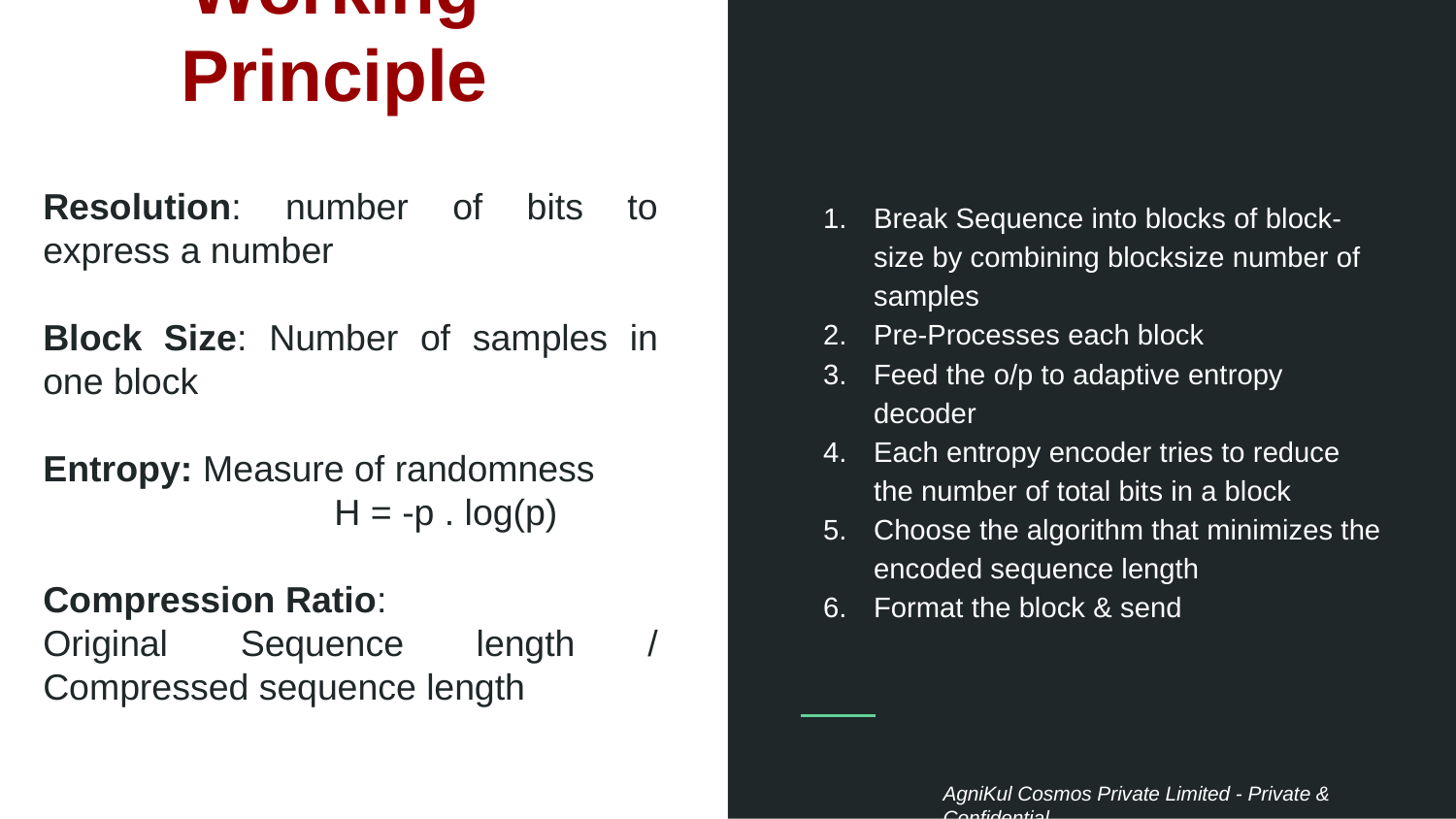

# Working Principle
Break Sequence into blocks of block-size by combining blocksize number of samples
Pre-Processes each block
Feed the o/p to adaptive entropy decoder
Each entropy encoder tries to reduce the number of total bits in a block
Choose the algorithm that minimizes the encoded sequence length
Format the block & send
Resolution: number of bits to express a number

Block Size: Number of samples in one block

Entropy: Measure of randomness
		H = -p . log(p)

Compression Ratio:
Original Sequence length / Compressed sequence length
AgniKul Cosmos Private Limited - Private & Confidential